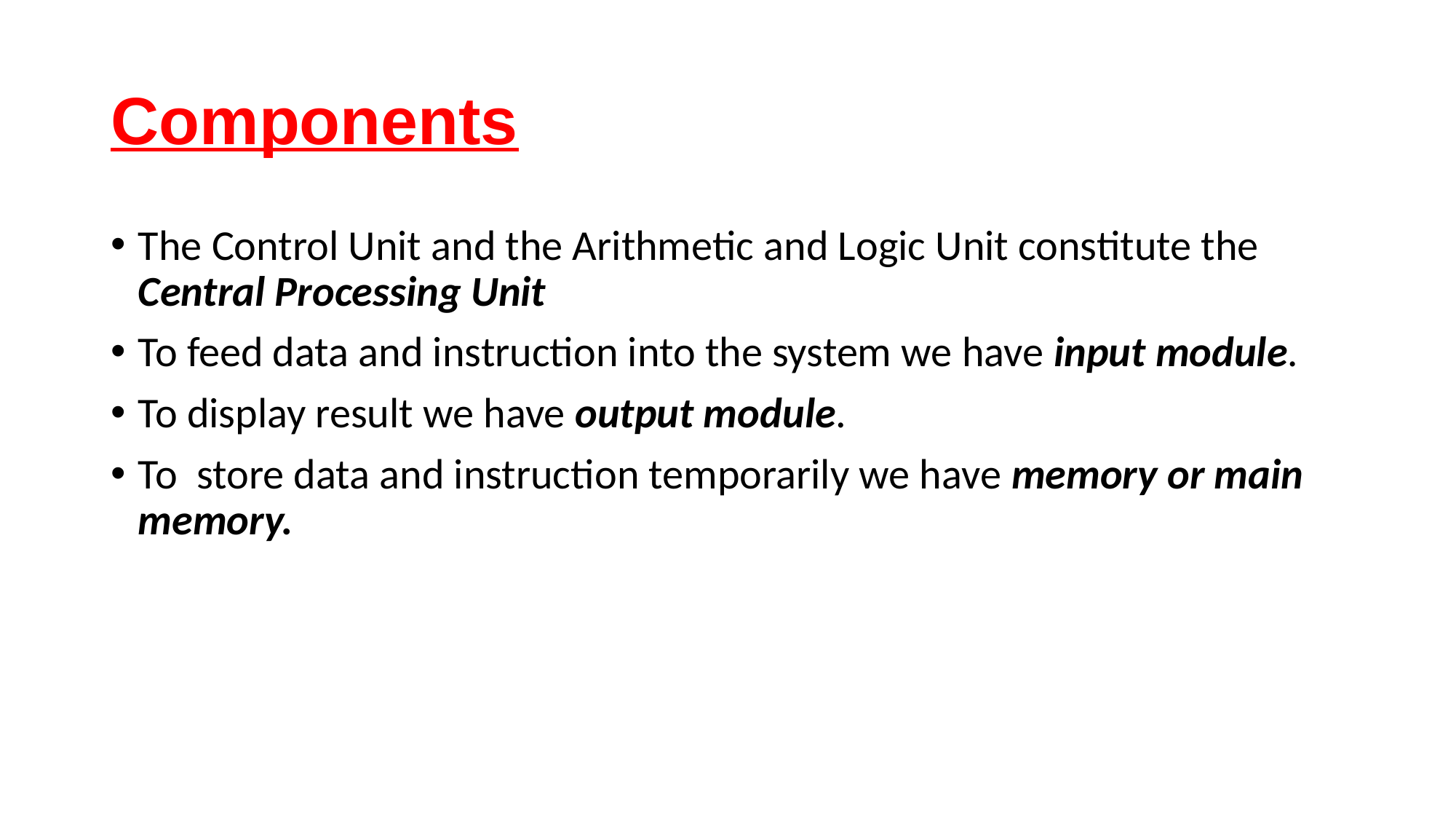

# Components
The Control Unit and the Arithmetic and Logic Unit constitute the Central Processing Unit
To feed data and instruction into the system we have input module.
To display result we have output module.
To  store data and instruction temporarily we have memory or main memory.